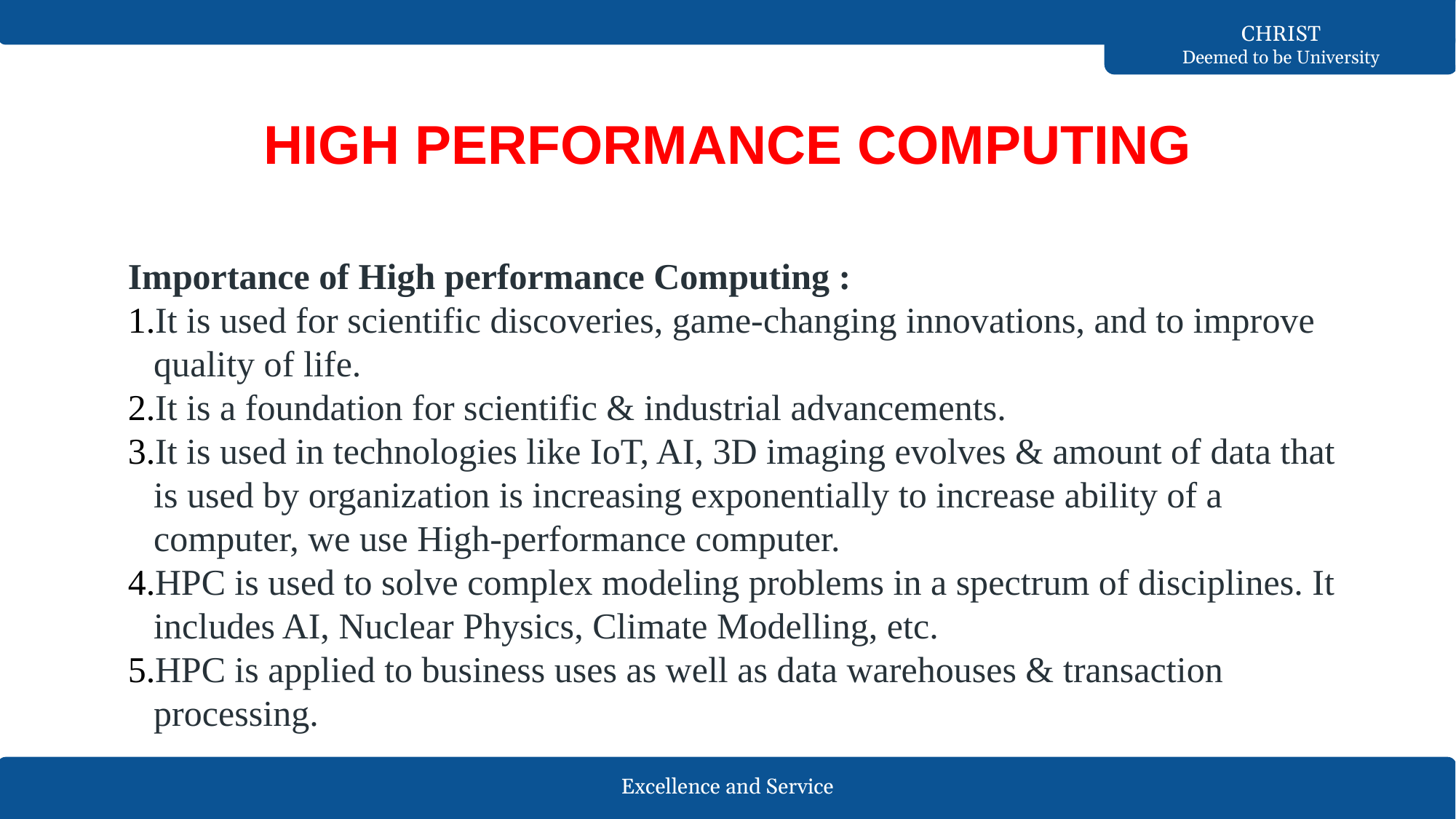

#
HIGH PERFORMANCE COMPUTING
Importance of High performance Computing :
It is used for scientific discoveries, game-changing innovations, and to improve quality of life.
It is a foundation for scientific & industrial advancements.
It is used in technologies like IoT, AI, 3D imaging evolves & amount of data that is used by organization is increasing exponentially to increase ability of a computer, we use High-performance computer.
HPC is used to solve complex modeling problems in a spectrum of disciplines. It includes AI, Nuclear Physics, Climate Modelling, etc.
HPC is applied to business uses as well as data warehouses & transaction processing.